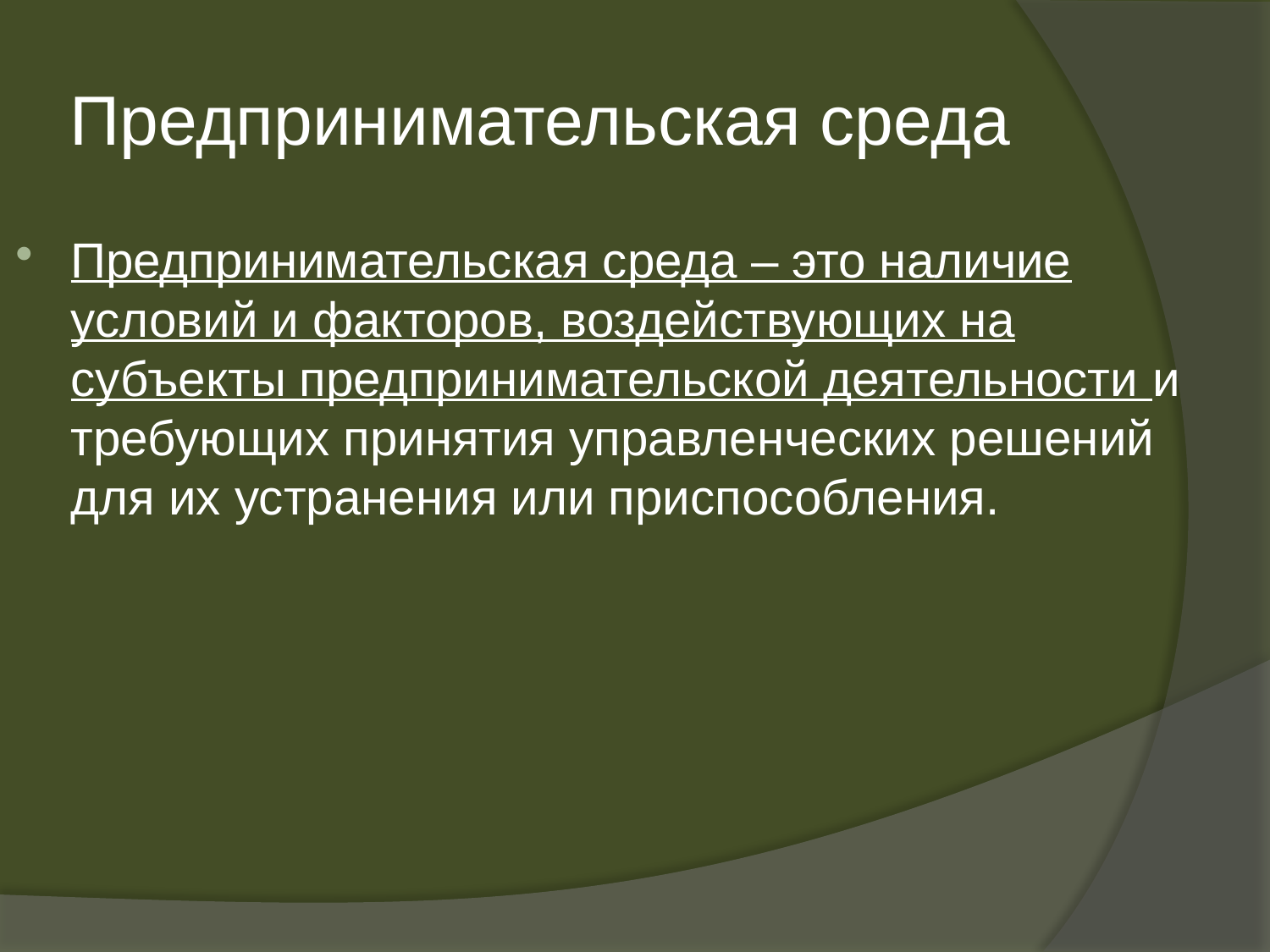

# Предпринимательская среда
Предпринимательская среда – это наличие условий и факторов, воздействующих на субъекты предпринимательской деятельности и требующих принятия управленческих решений для их устранения или приспособления.